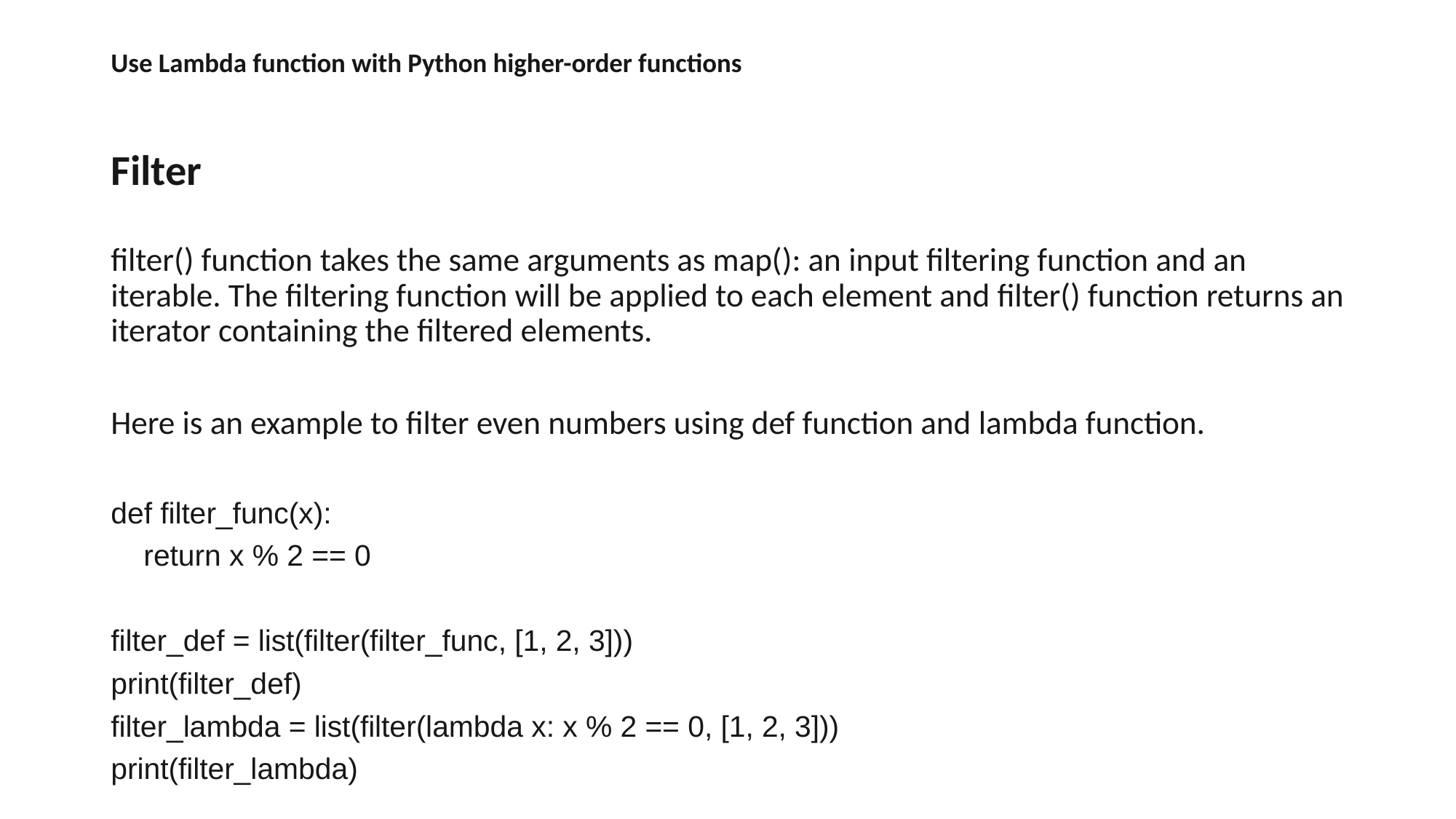

# Use Lambda function with Python higher-order functions
Filter

filter() function takes the same arguments as map(): an input filtering function and an iterable. The filtering function will be applied to each element and filter() function returns an iterator containing the filtered elements.

Here is an example to filter even numbers using def function and lambda function.

def filter_func(x):
    return x % 2 == 0

filter_def = list(filter(filter_func, [1, 2, 3]))
print(filter_def)
filter_lambda = list(filter(lambda x: x % 2 == 0, [1, 2, 3]))
print(filter_lambda)